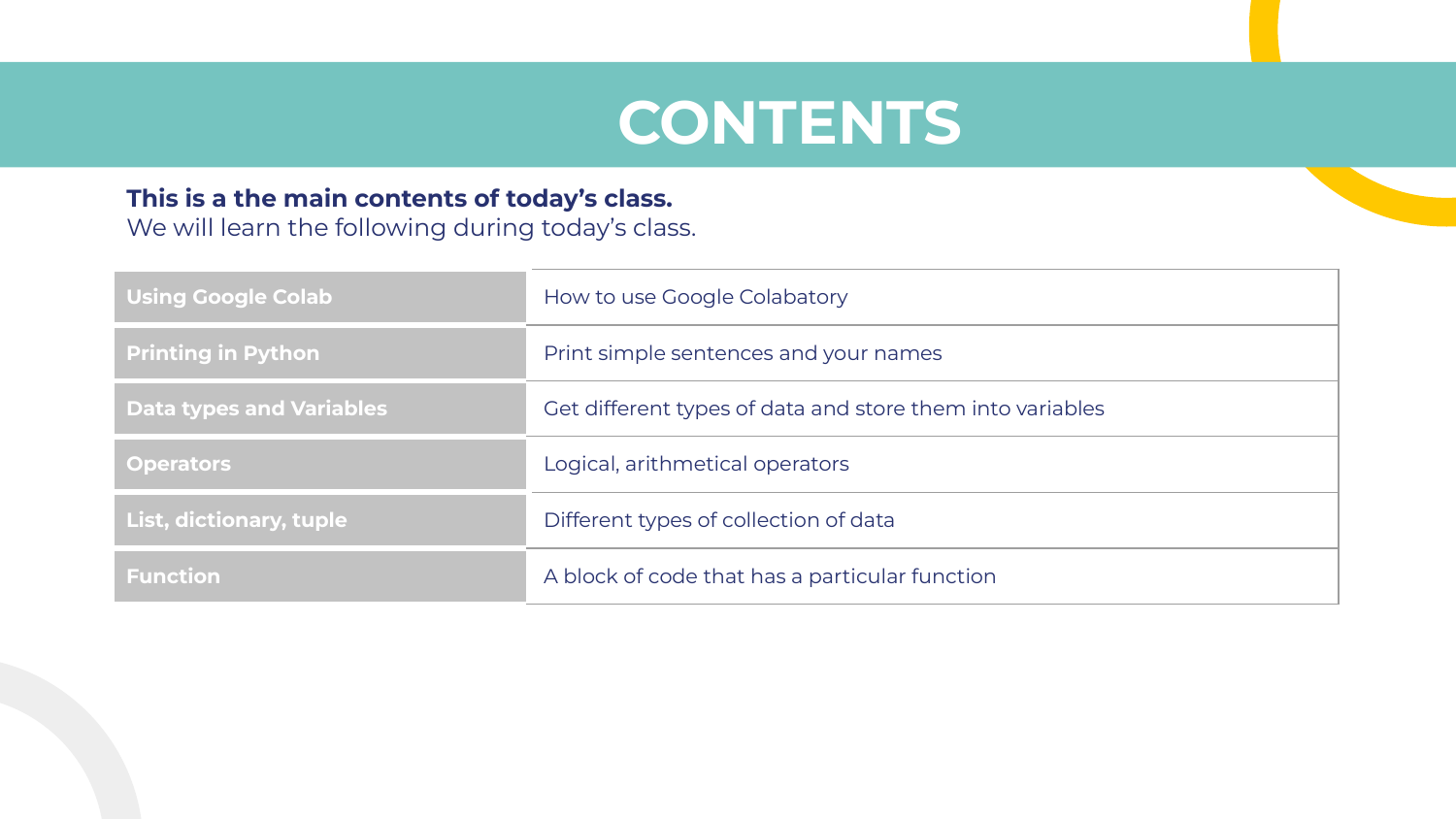

# CONTENTS
This is a the main contents of today’s class.
We will learn the following during today’s class.
| Using Google Colab | How to use Google Colabatory |
| --- | --- |
| Printing in Python | Print simple sentences and your names |
| Data types and Variables | Get different types of data and store them into variables |
| Operators | Logical, arithmetical operators |
| List, dictionary, tuple | Different types of collection of data |
| --- | --- |
| Function | A block of code that has a particular function |